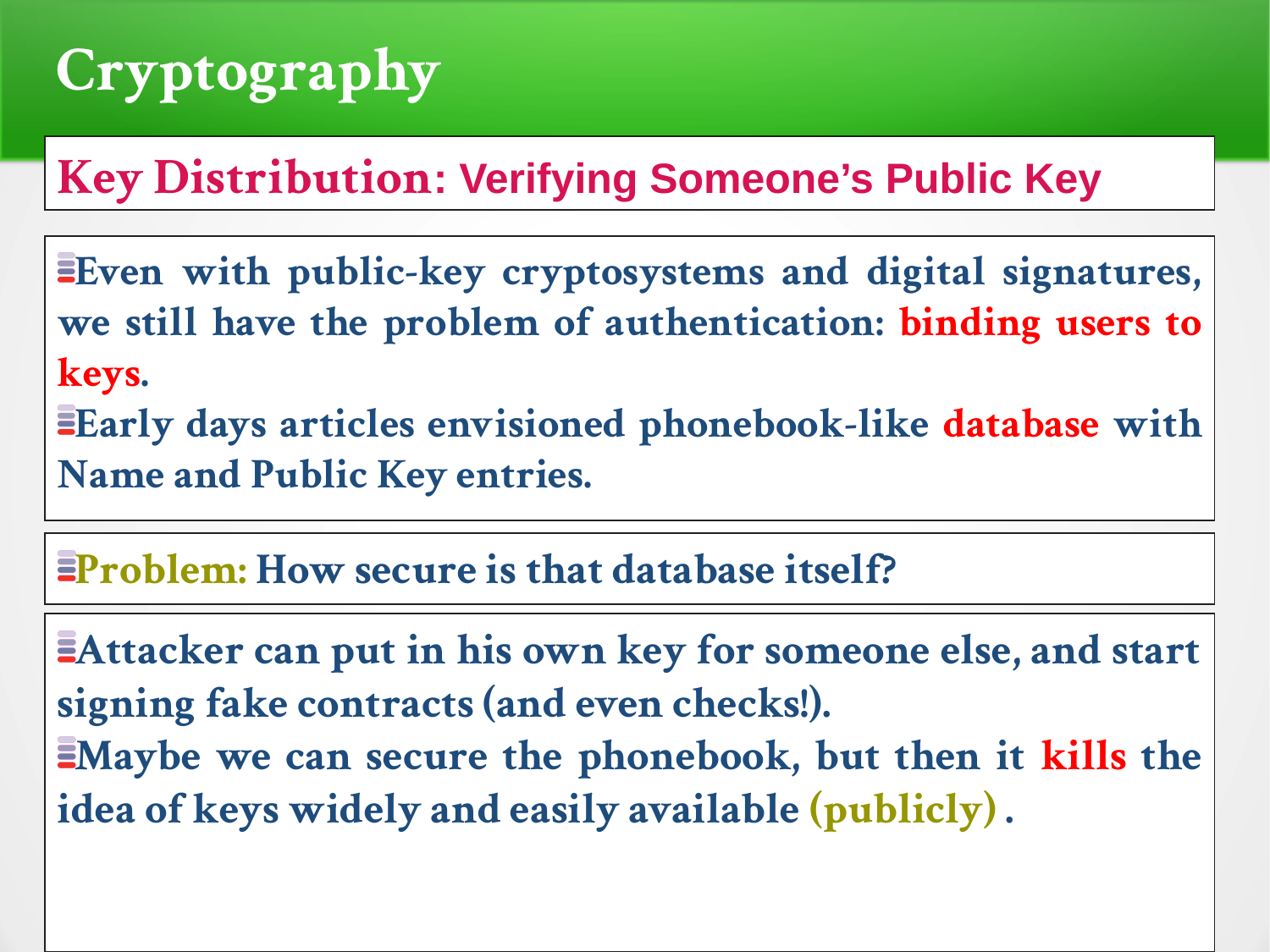

Cryptography
Key Distribution: Verifying Someone’s Public Key
Even with public-key cryptosystems and digital signatures, we still have the problem of authentication: binding users to keys.
Early days articles envisioned phonebook-like database with Name and Public Key entries.
Problem: How secure is that database itself?
Attacker can put in his own key for someone else, and start signing fake contracts (and even checks!).
Maybe we can secure the phonebook, but then it kills the idea of keys widely and easily available (publicly) .